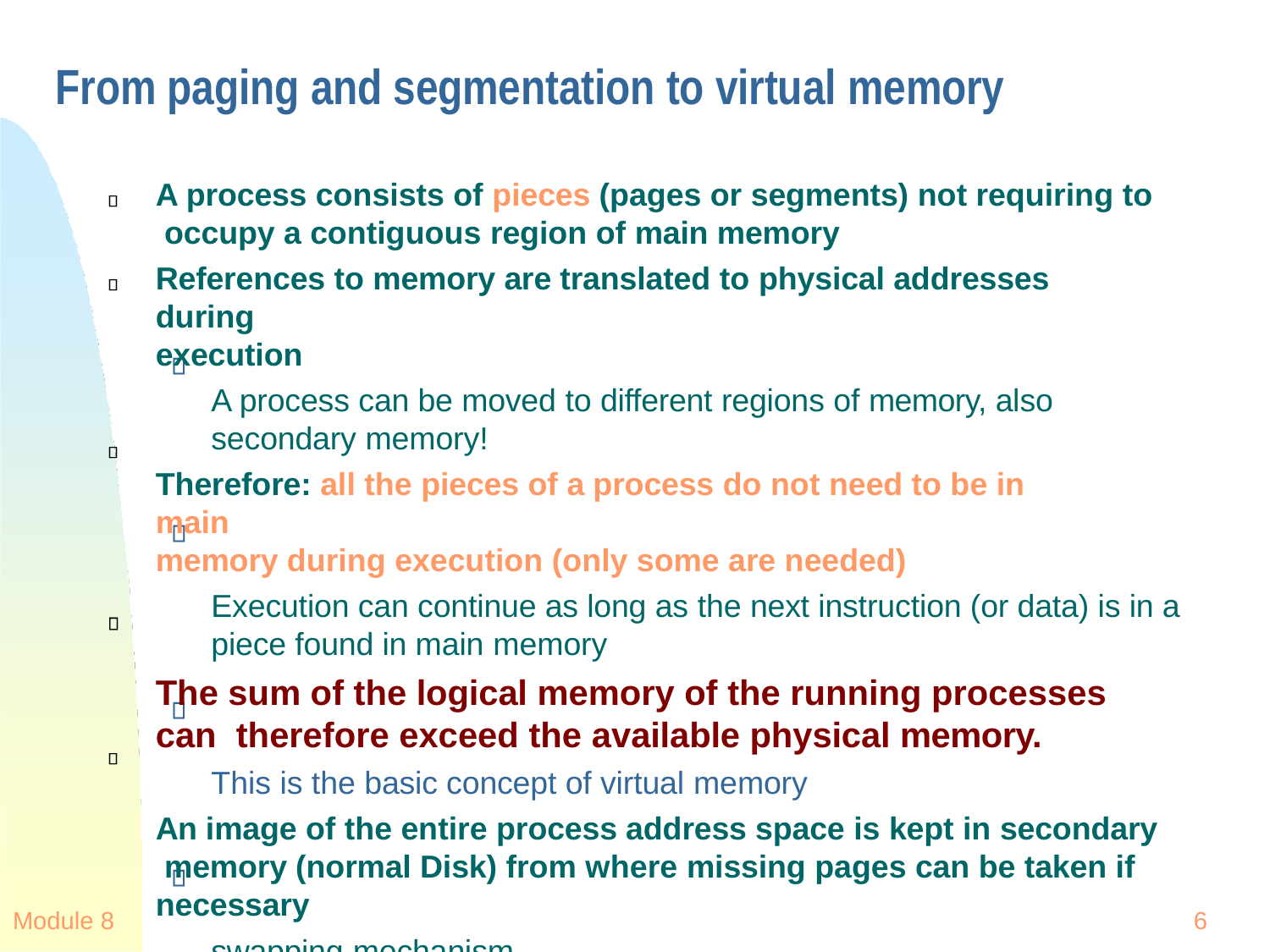

# From paging and segmentation to virtual memory
A process consists of pieces (pages or segments) not requiring to  occupy a contiguous region of main memory
References to memory are translated to physical addresses during
execution
A process can be moved to different regions of memory, also  secondary memory!
Therefore: all the pieces of a process do not need to be in main
memory during execution (only some are needed)
Execution can continue as long as the next instruction (or data) is in a  piece found in main memory
The sum of the logical memory of the running processes can  therefore exceed the available physical memory.
This is the basic concept of virtual memory
An image of the entire process address space is kept in secondary  memory (normal Disk) from where missing pages can be taken if  necessary
swapping mechanism

Module 8
6